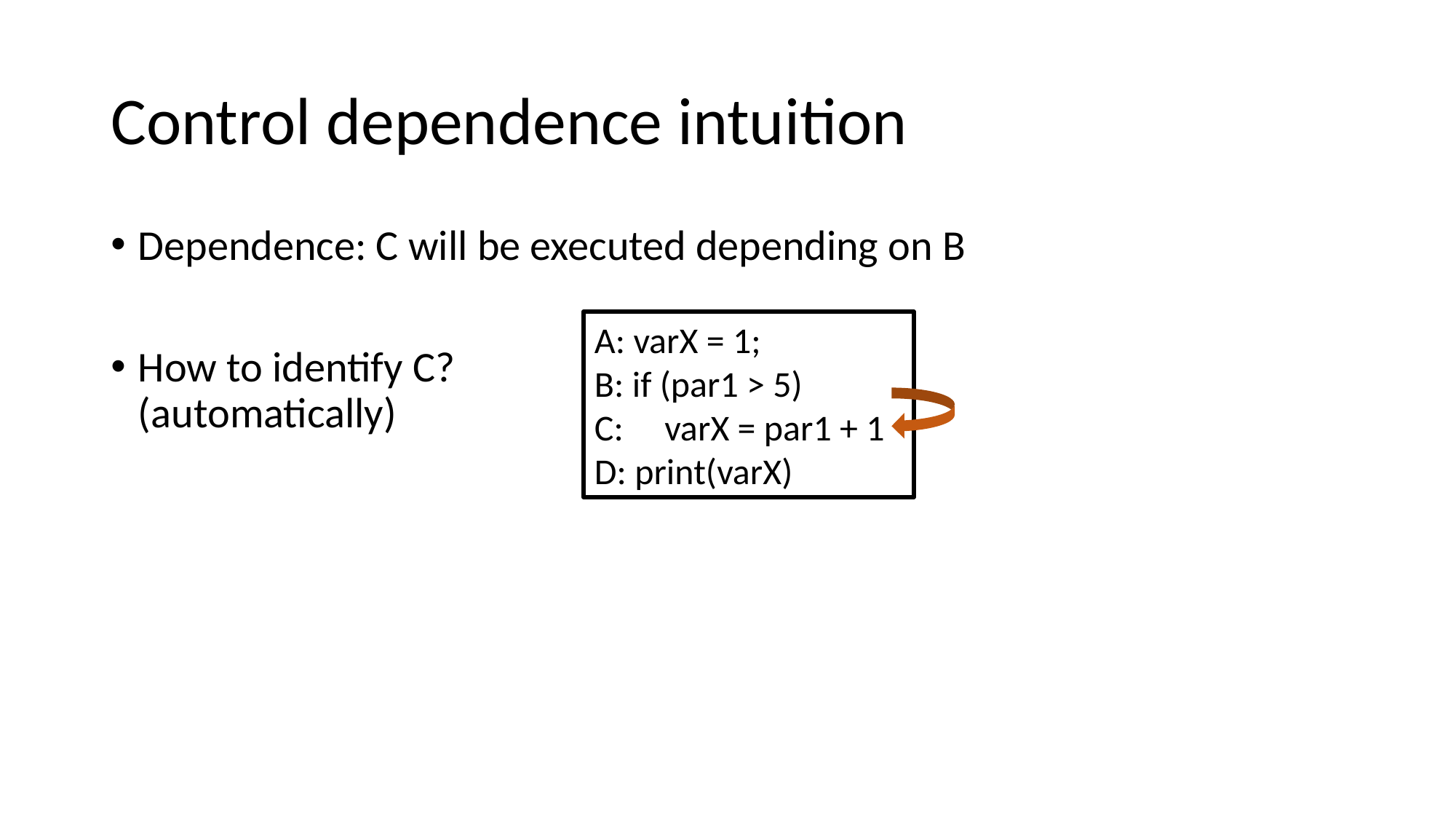

# Control dependence intuition
Dependence: C will be executed depending on B

How to identify C?
(automatically)

A: varX = 1;
B: if (par1 > 5)
C:     varX = par1 + 1
D: print(varX)